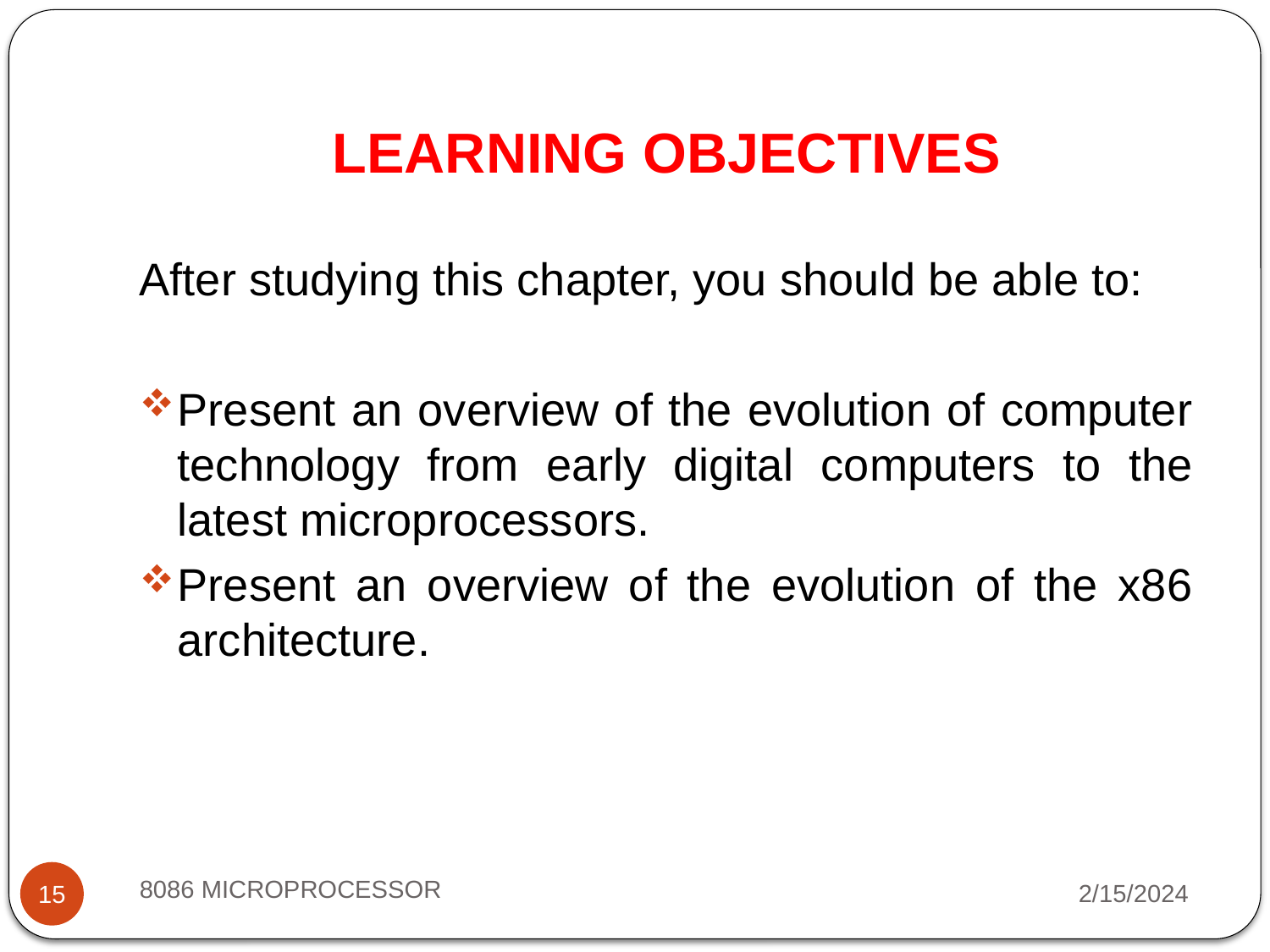

# LEARNING OBJECTIVES
After studying this chapter, you should be able to:

Present an overview of the evolution of computer technology from early digital computers to the latest microprocessors.
Present an overview of the evolution of the x86 architecture.
8086 MICROPROCESSOR
2/15/2024
15